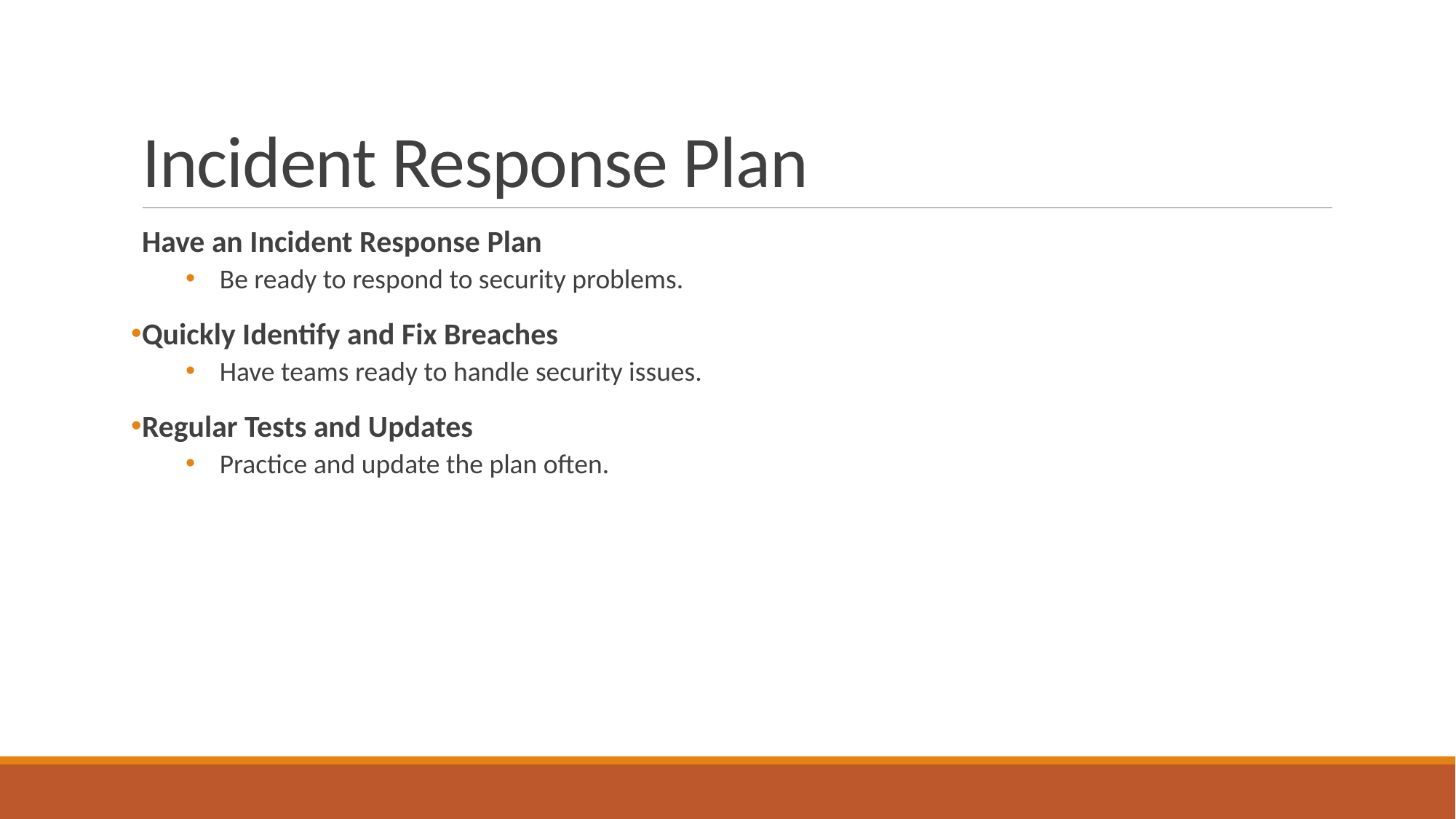

# Incident Response Plan
Have an Incident Response Plan
Be ready to respond to security problems.
Quickly Identify and Fix Breaches
Have teams ready to handle security issues.
Regular Tests and Updates
Practice and update the plan often.